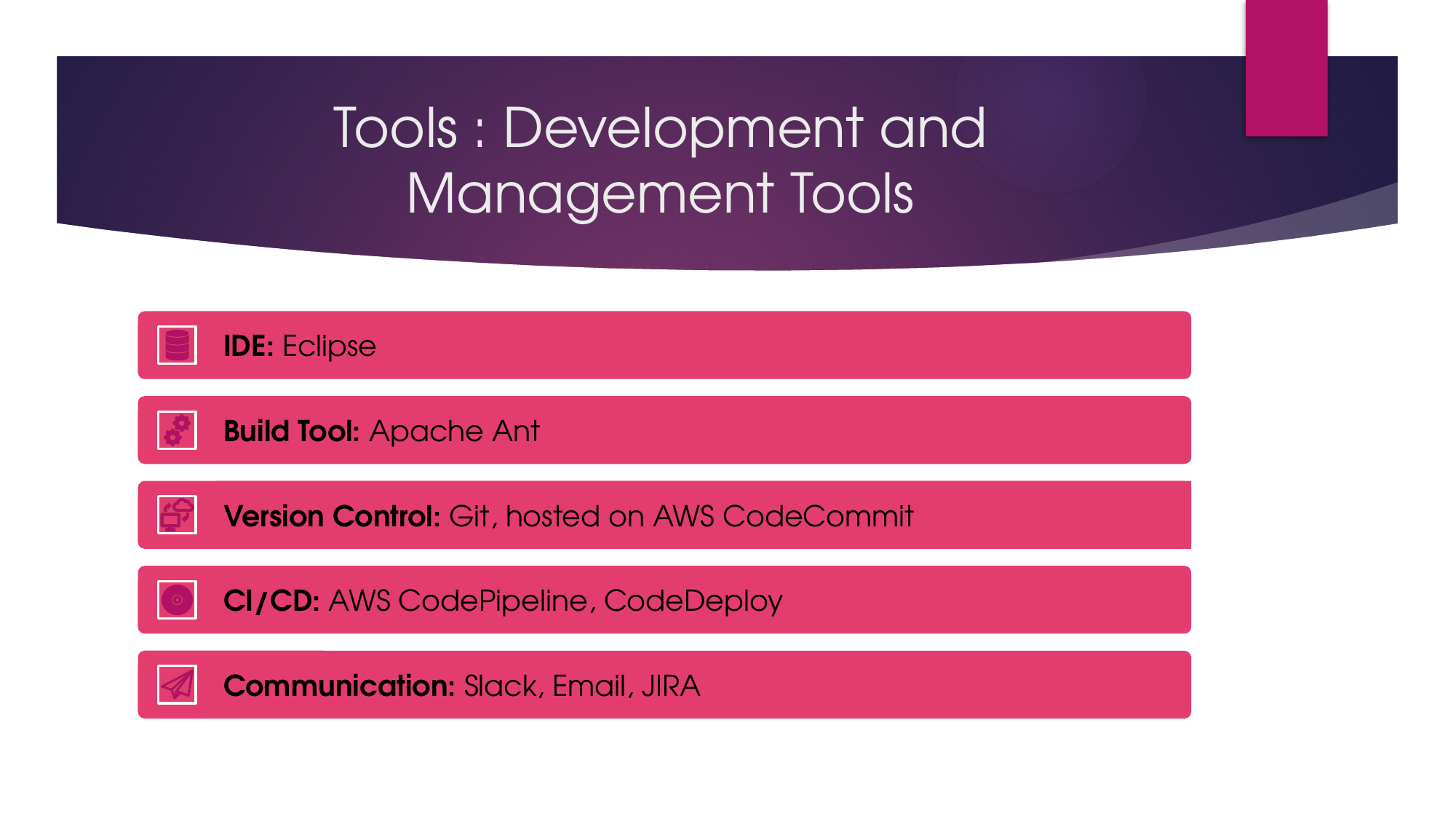

# Tools : Development and Management Tools
IDE: Eclipse
Build Tool: Apache Ant
Version Control: Git, hosted on AWS CodeCommit
CI/CD: AWS CodePipeline, CodeDeploy
Communication: Slack, Email, JIRA